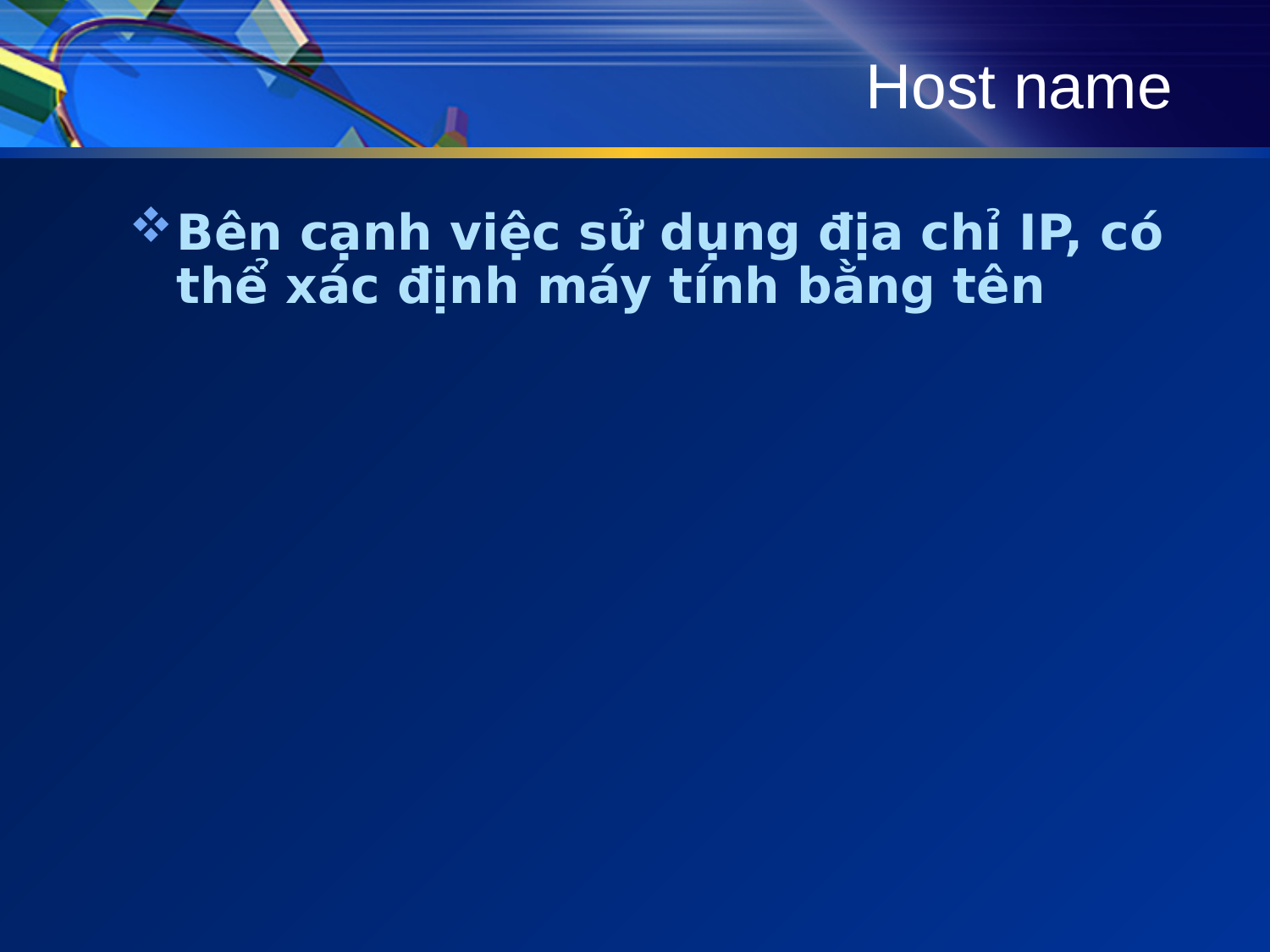

# Host name
Bên cạnh việc sử dụng địa chỉ IP, có thể xác định máy tính bằng tên